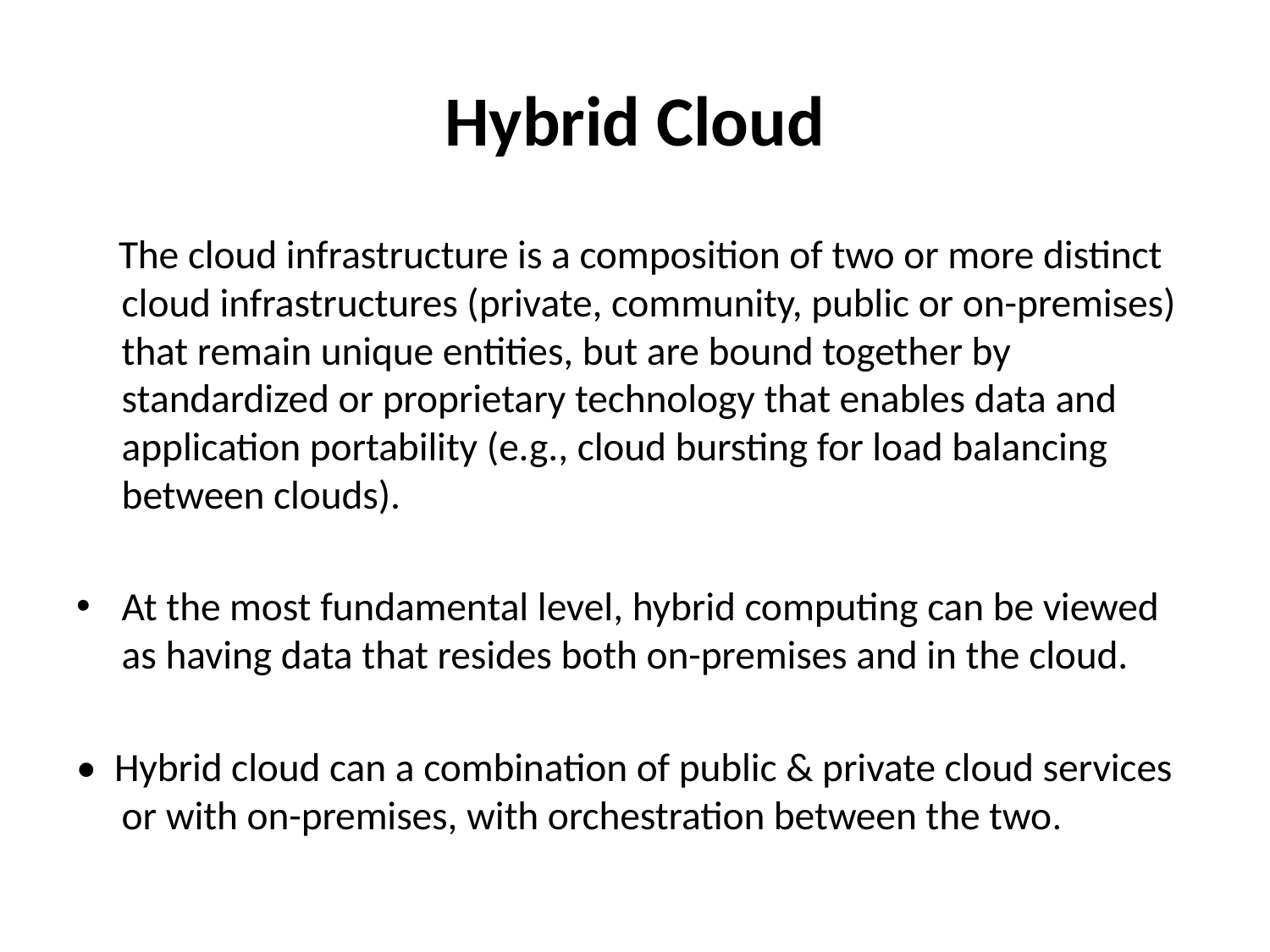

# Hybrid Cloud
     The cloud infrastructure is a composition of two or more distinct cloud infrastructures (private, community, public or on-premises) that remain unique entities, but are bound together by standardized or proprietary technology that enables data and application portability (e.g., cloud bursting for load balancing between clouds).

At the most fundamental level, hybrid computing can be viewed as having data that resides both on-premises and in the cloud.

•  Hybrid cloud can a combination of public & private cloud services or with on-premises, with orchestration between the two.